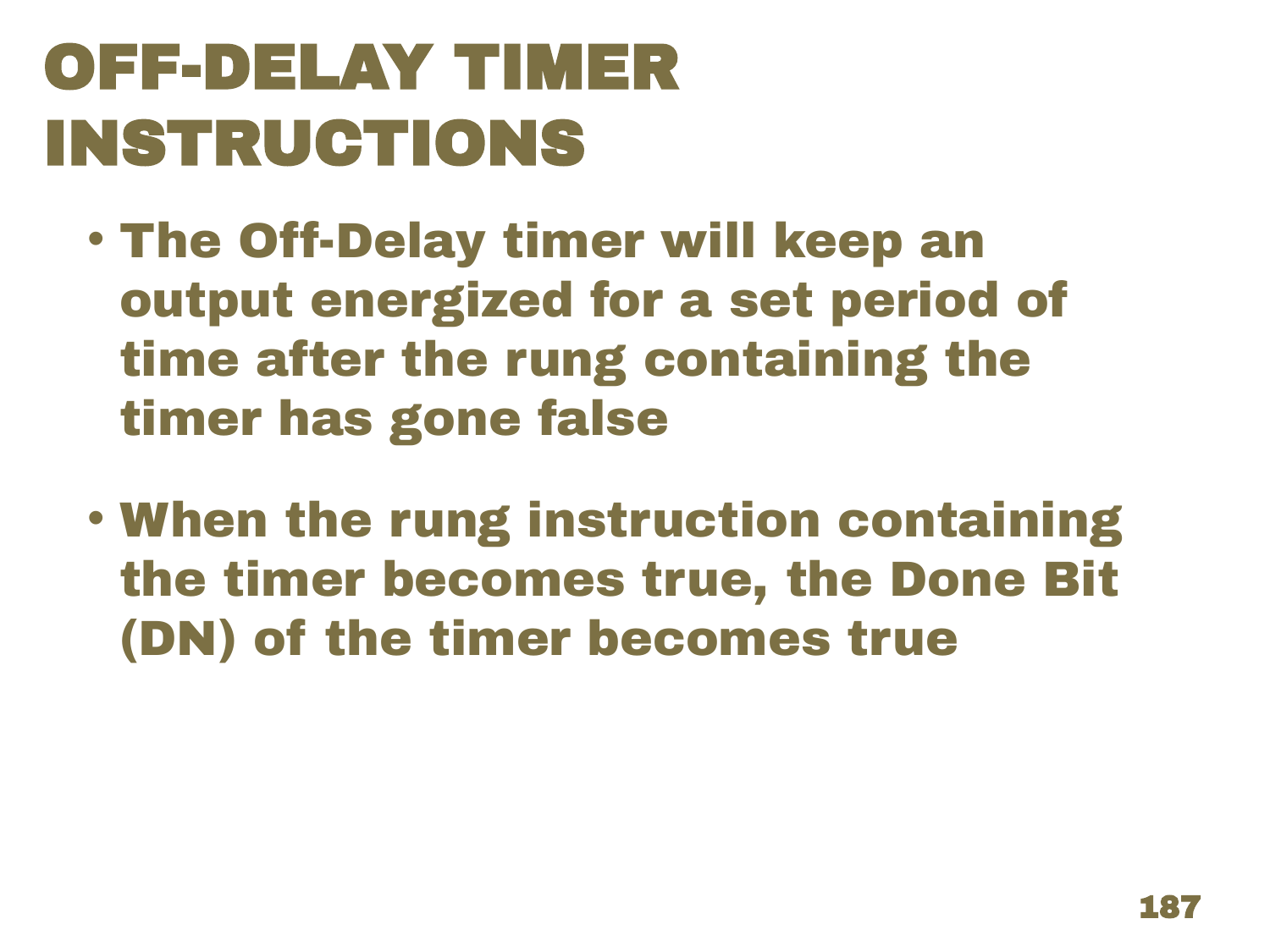

OFF-DELAY TIMER INSTRUCTIONS
The Off-Delay timer will keep an output energized for a set period of time after the rung containing the timer has gone false
When the rung instruction containing the timer becomes true, the Done Bit (DN) of the timer becomes true
187